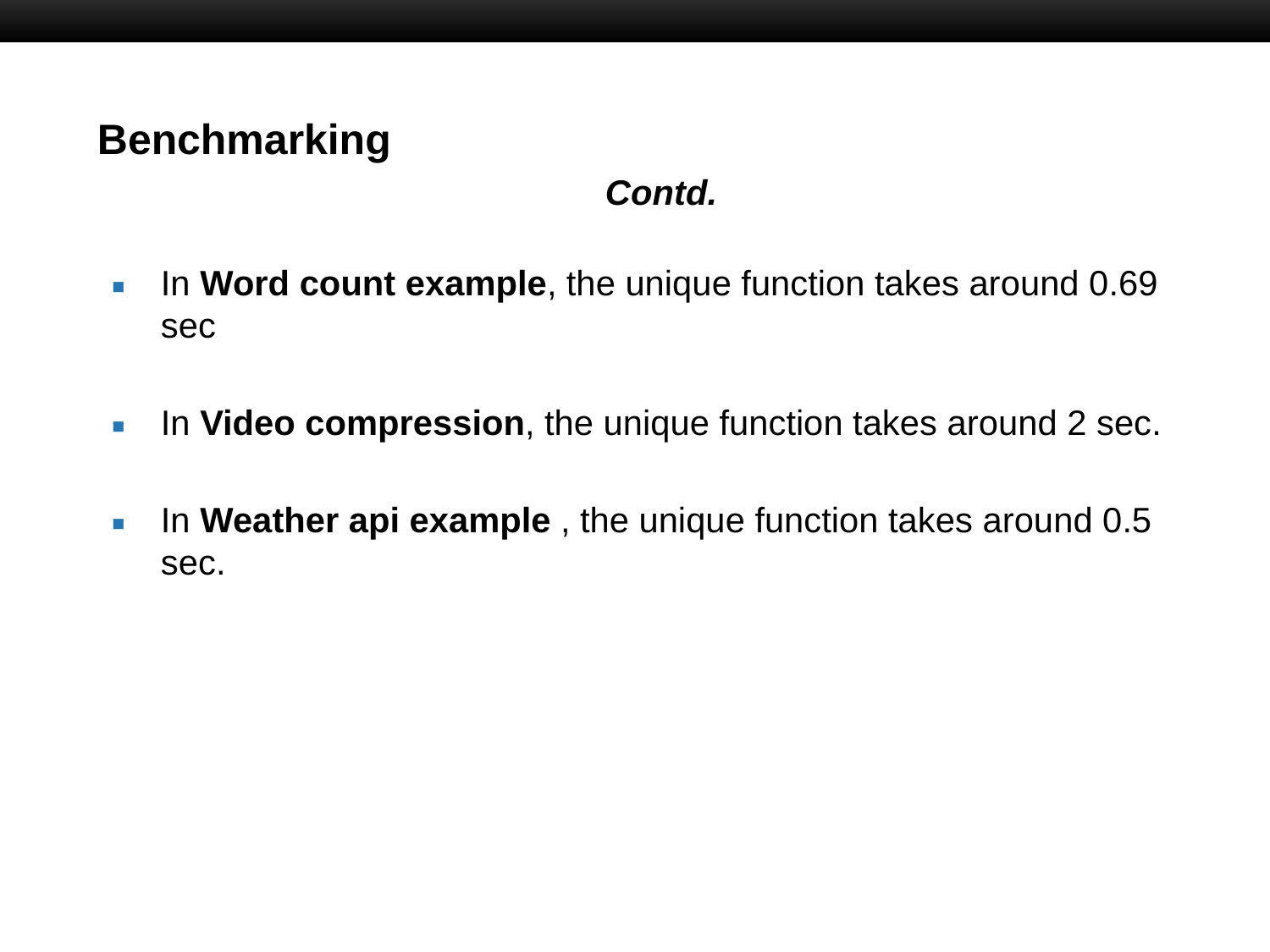

# Benchmarking										Contd.
In Word count example, the unique function takes around 0.69 sec

In Video compression, the unique function takes around 2 sec.

In Weather api example , the unique function takes around 0.5 sec.